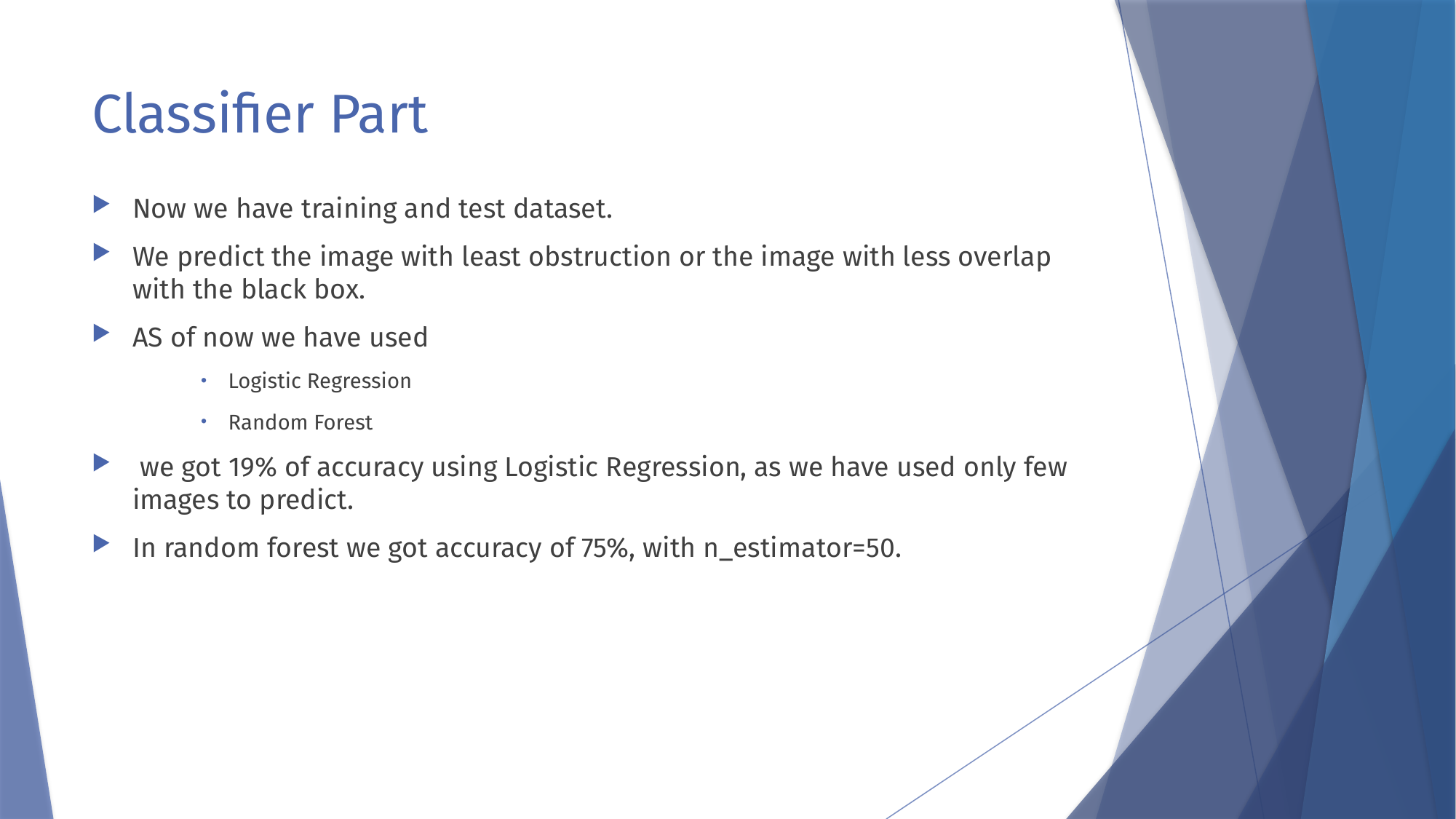

# Classifier Part
Now we have training and test dataset.
We predict the image with least obstruction or the image with less overlap with the black box.
AS of now we have used
Logistic Regression
Random Forest
 we got 19% of accuracy using Logistic Regression, as we have used only few images to predict.
In random forest we got accuracy of 75%, with n_estimator=50.